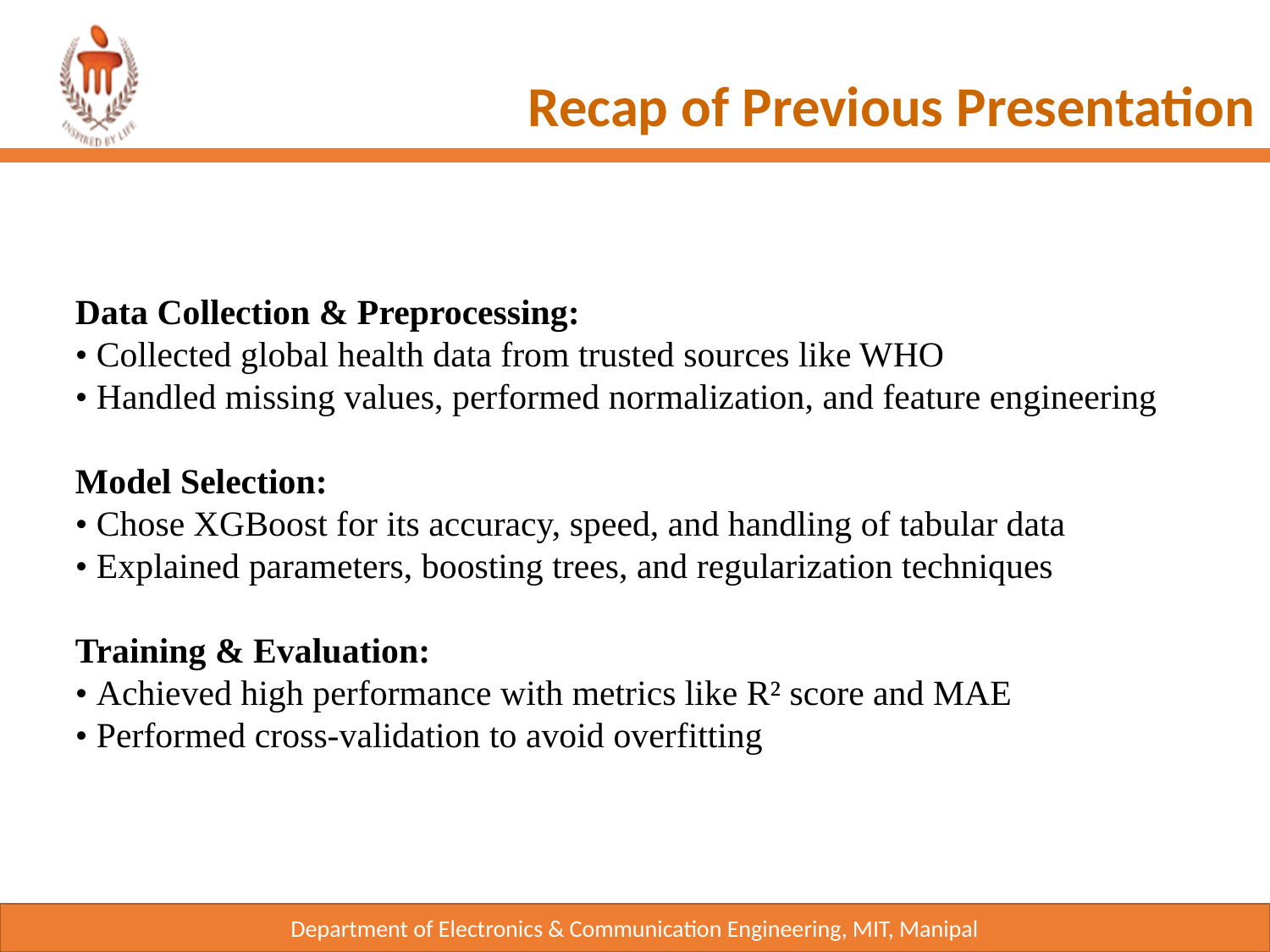

Recap of Previous Presentation
Data Collection & Preprocessing:
• Collected global health data from trusted sources like WHO
• Handled missing values, performed normalization, and feature engineering

Model Selection:
• Chose XGBoost for its accuracy, speed, and handling of tabular data
• Explained parameters, boosting trees, and regularization techniques

Training & Evaluation:
• Achieved high performance with metrics like R² score and MAE
• Performed cross-validation to avoid overfitting